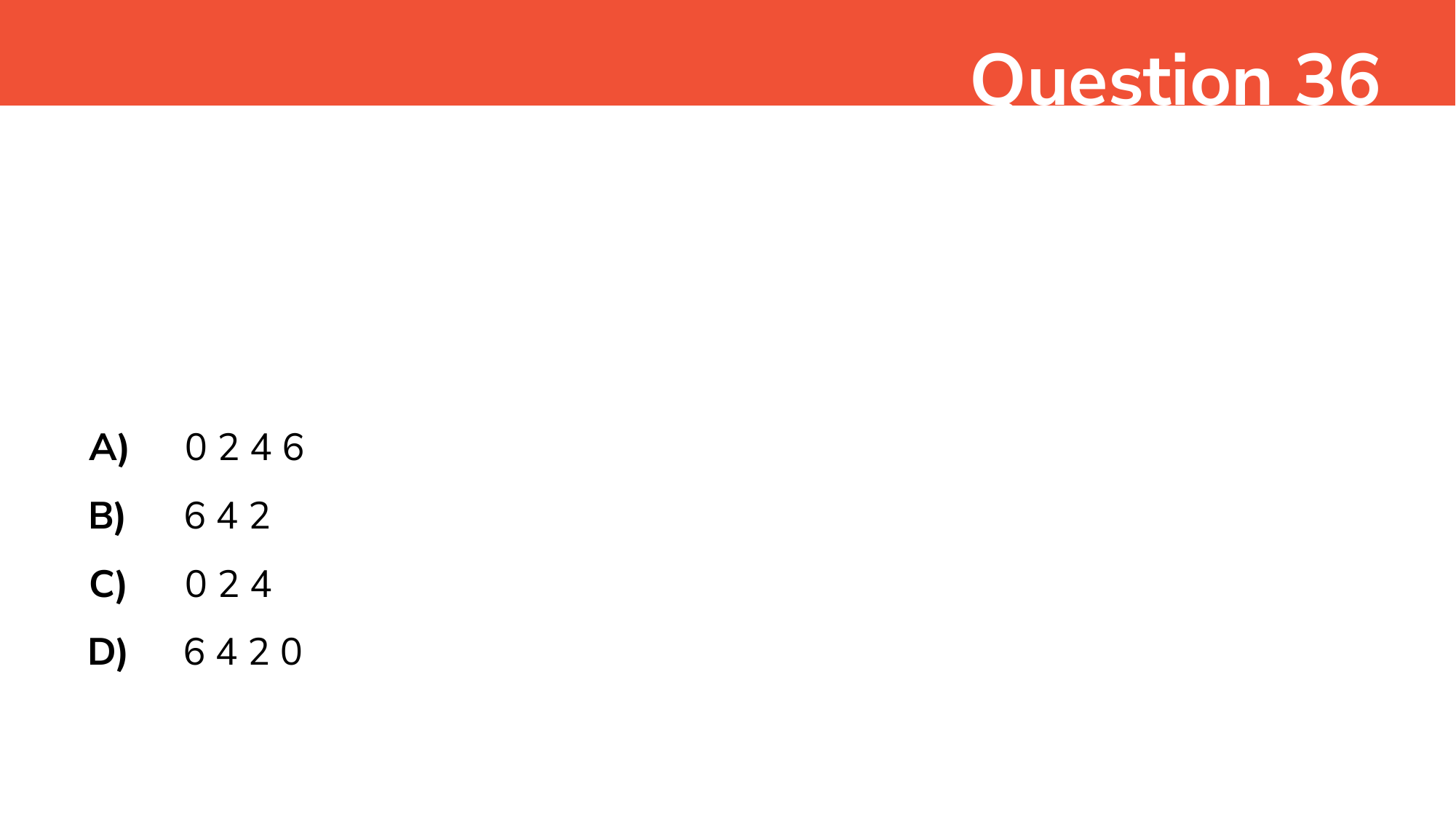

Question 36
A)
0 2 4 6
B)
6 4 2
C)
0 2 4
D)
6 4 2 0